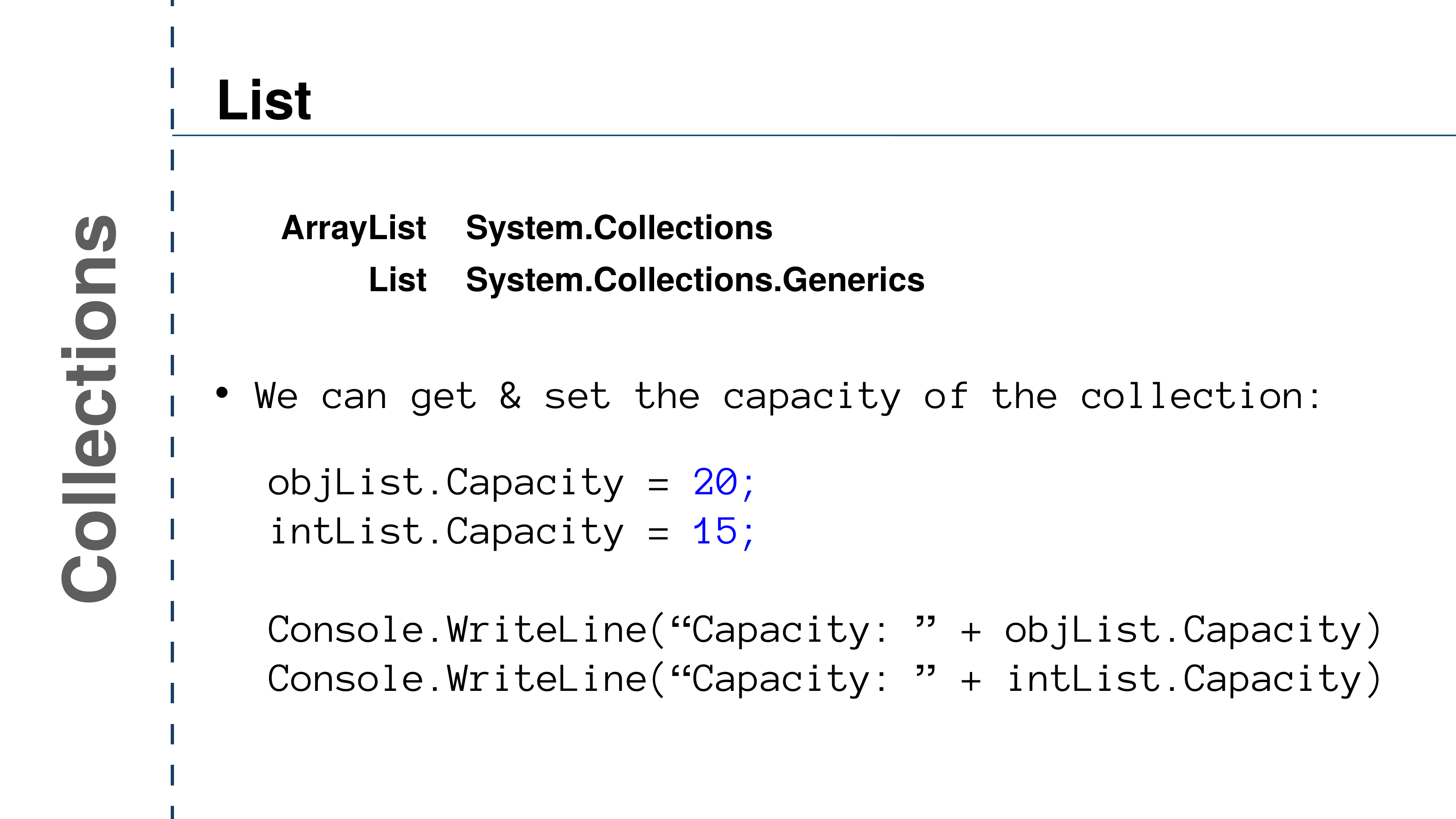

List

ArrayList
System.Collections
List
System.Collections.Generics
We can get & set the capacity of the collection:
Collections
objList.Capacity = 20;
intList.Capacity = 15;

Console.WriteLine(“Capacity: ” + objList.Capacity)
Console.WriteLine(“Capacity: ” + intList.Capacity)